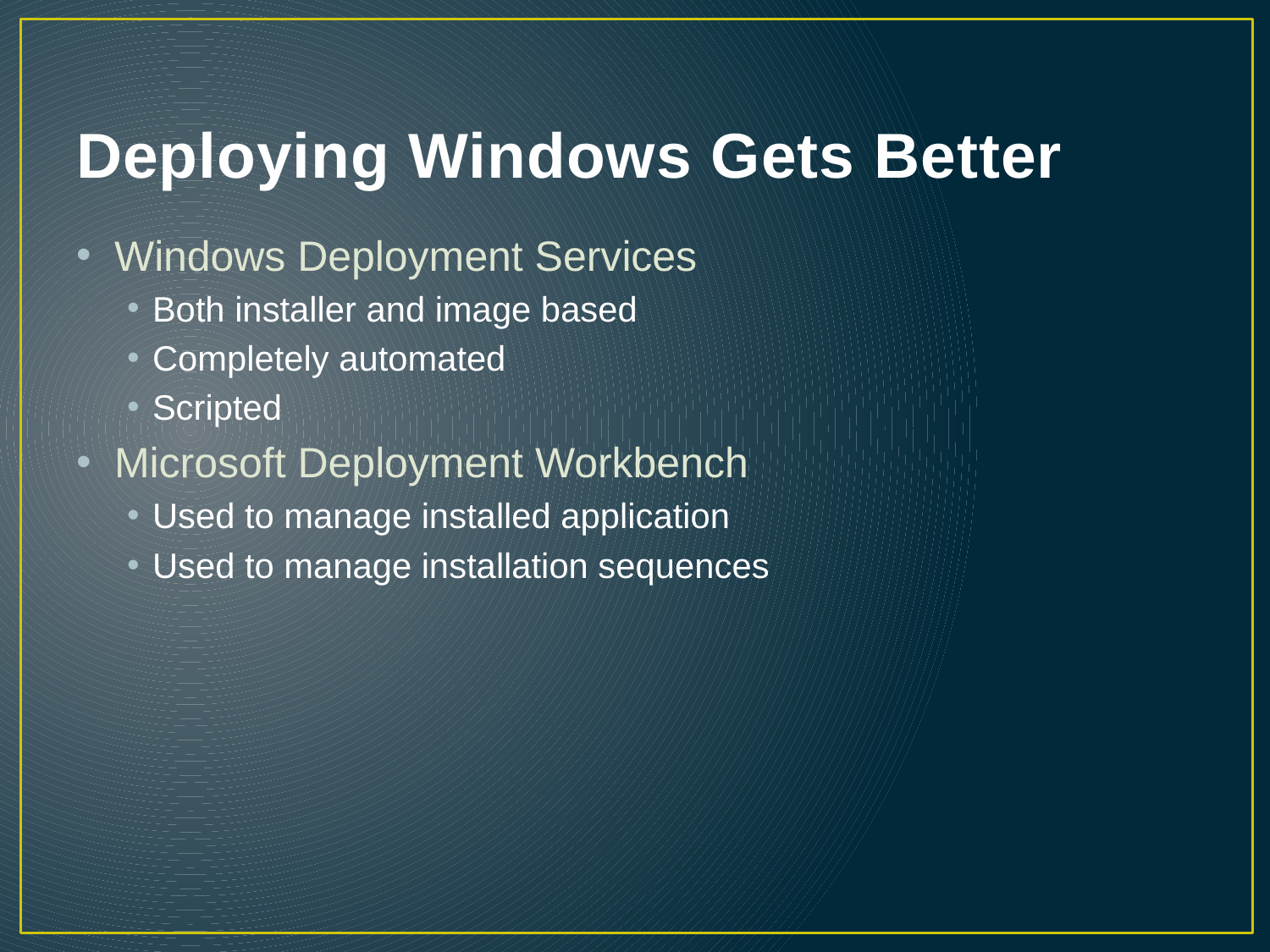

# Deploying Windows Gets Better
Windows Deployment Services
Both installer and image based
Completely automated
Scripted
Microsoft Deployment Workbench
Used to manage installed application
Used to manage installation sequences